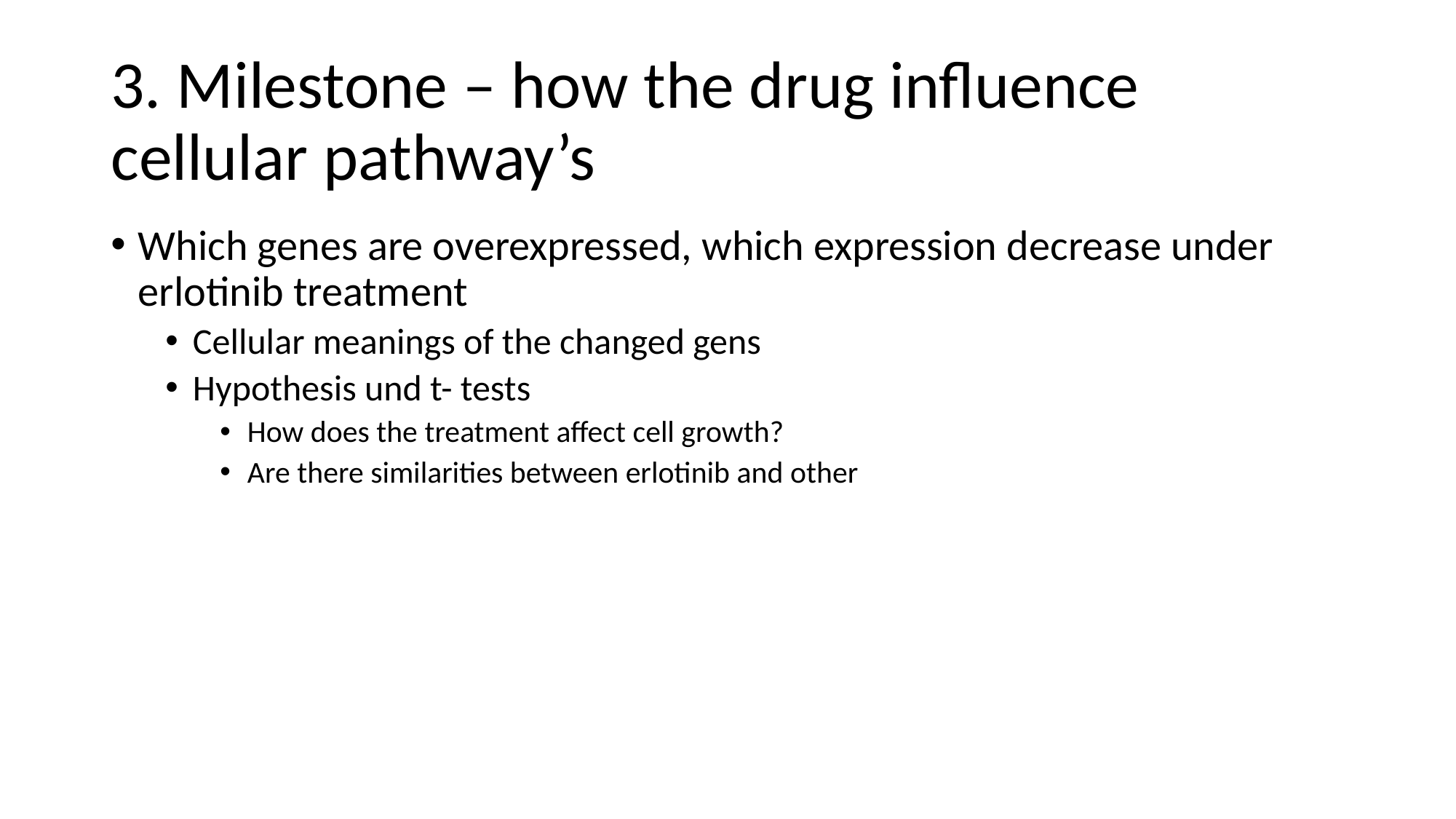

# 3. Milestone – how the drug influence cellular pathway’s
Which genes are overexpressed, which expression decrease under erlotinib treatment
Cellular meanings of the changed gens
Hypothesis und t- tests
How does the treatment affect cell growth?
Are there similarities between erlotinib and other